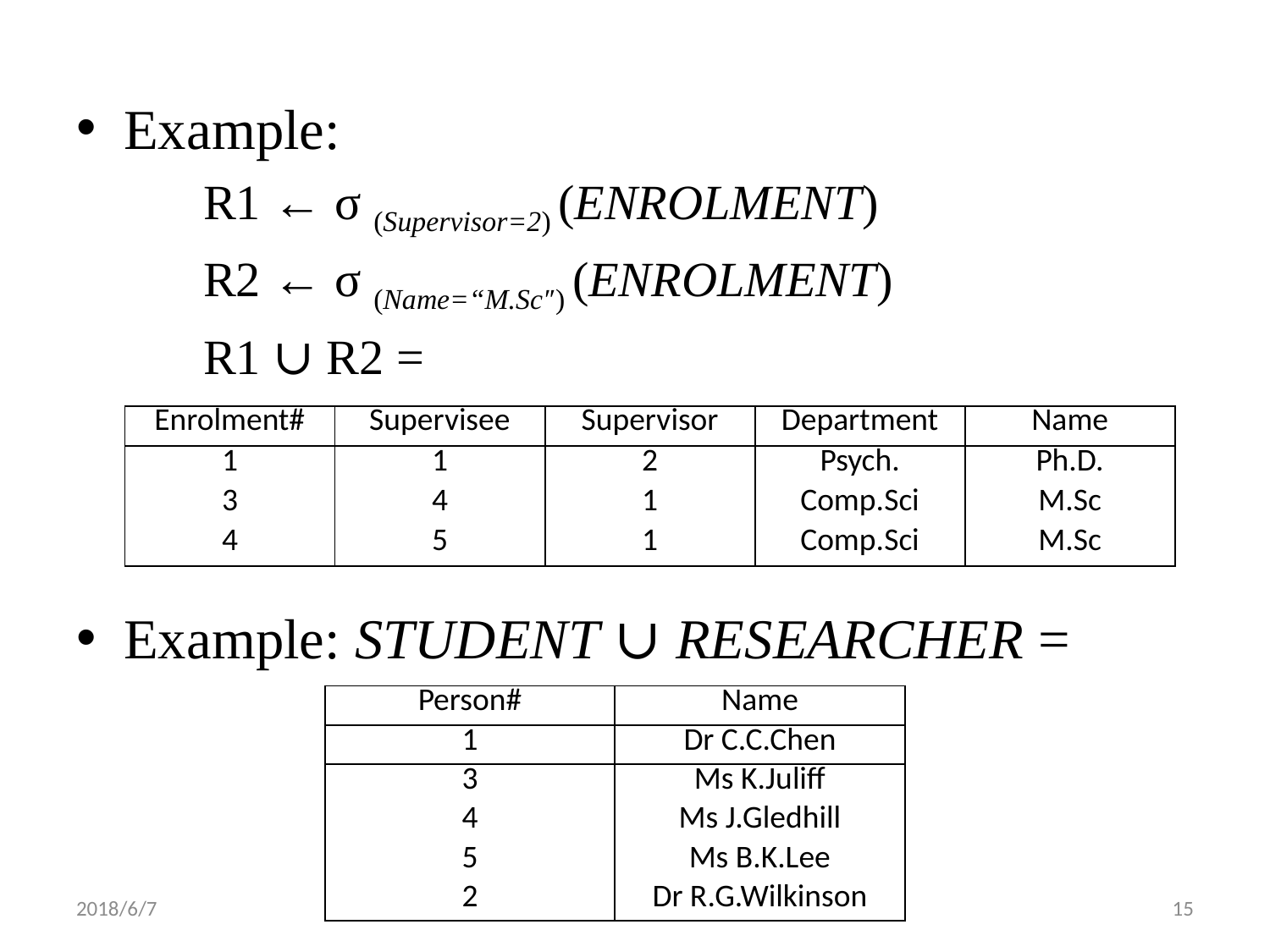

Example:
	R1 ← σ (Supervisor=2) (ENROLMENT)
	R2 ← σ (Name=“M.Sc′′) (ENROLMENT)
	R1 ∪ R2 =

Example: STUDENT ∪ RESEARCHER =

| Enrolment# | Supervisee | Supervisor | Department | Name |
| --- | --- | --- | --- | --- |
| 1 | 1 | 2 | Psych. | Ph.D. |
| 3 | 4 | 1 | Comp.Sci | M.Sc |
| 4 | 5 | 1 | Comp.Sci | M.Sc |
| Person# | Name |
| --- | --- |
| 1 | Dr C.C.Chen |
| 3 | Ms K.Juliff |
| 4 | Ms J.Gledhill |
| 5 | Ms B.K.Lee |
| 2 | Dr R.G.Wilkinson |
2018/6/7
15